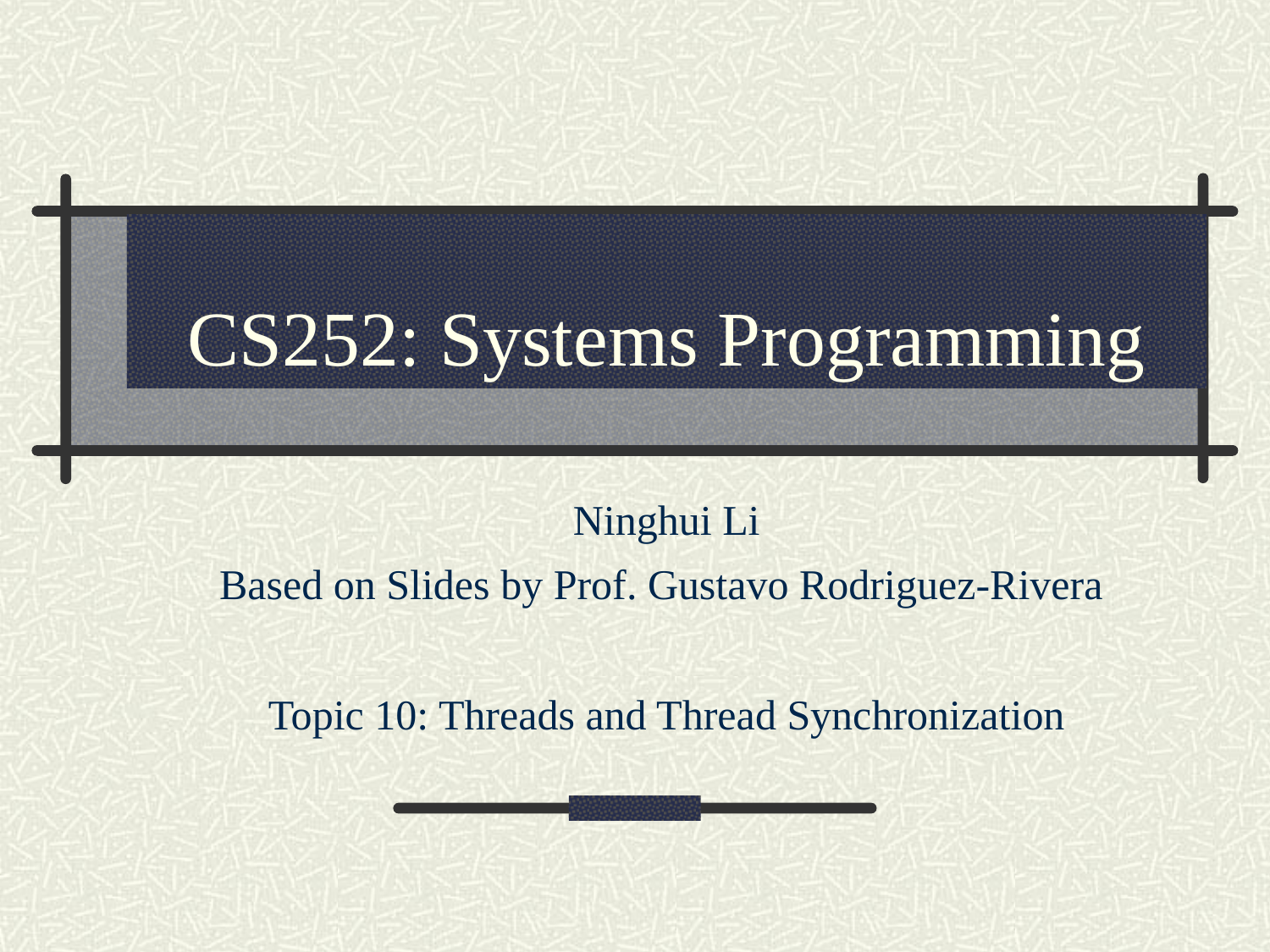

CS252: Systems Programming
Ninghui Li
Based on Slides by Prof. Gustavo Rodriguez-Rivera

Topic 10: Threads and Thread Synchronization